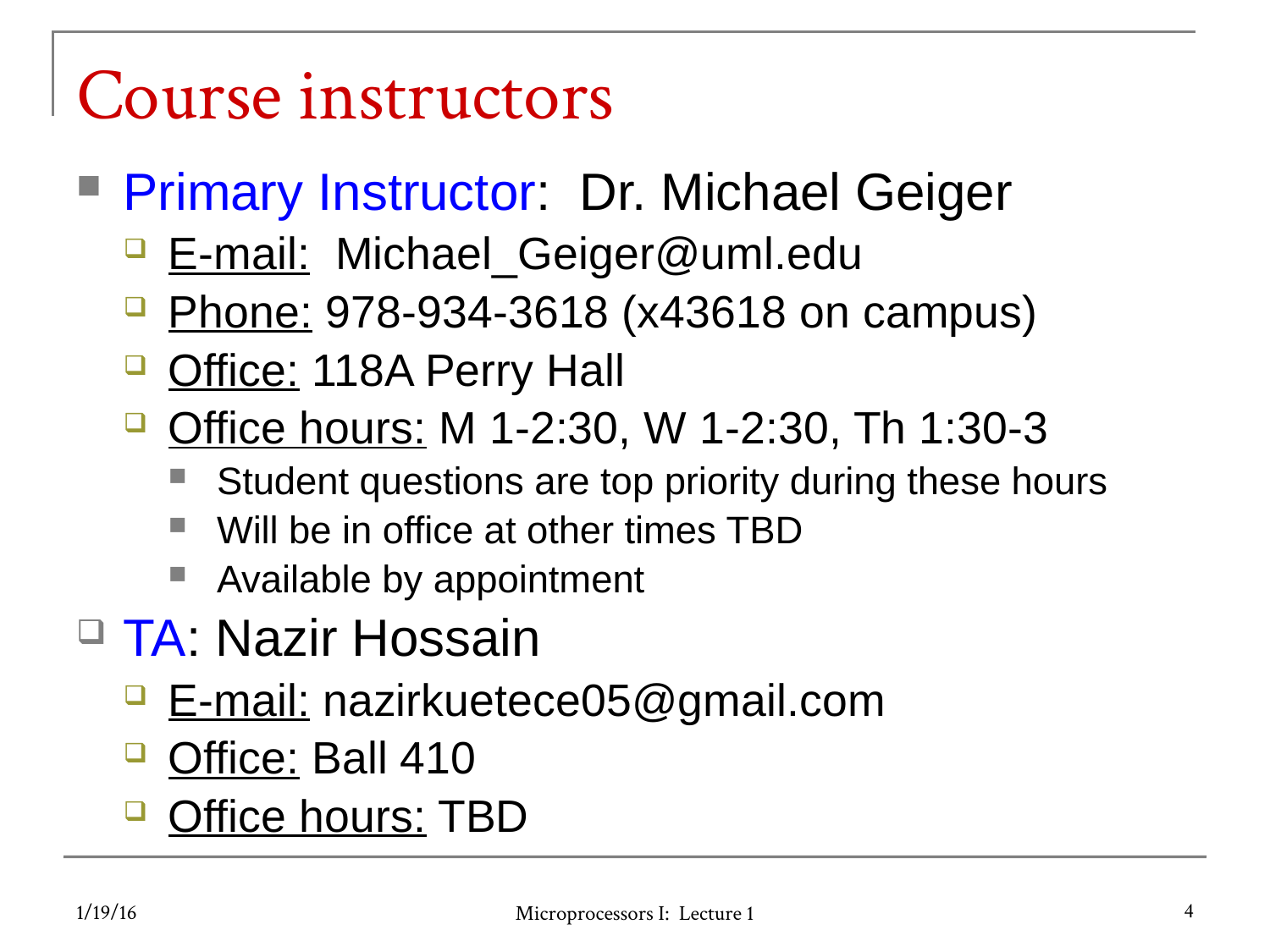

# Course instructors
Primary Instructor:  Dr. Michael Geiger
E-mail:  Michael_Geiger@uml.edu
Phone: 978-934-3618 (x43618 on campus)
Office: 118A Perry Hall
Office hours: M 1-2:30, W 1-2:30, Th 1:30-3
Student questions are top priority during these hours
Will be in office at other times TBD
Available by appointment
TA: Nazir Hossain
E-mail: nazirkuetece05@gmail.com
Office: Ball 410
Office hours: TBD

1/19/16
4
Microprocessors I:  Lecture 1